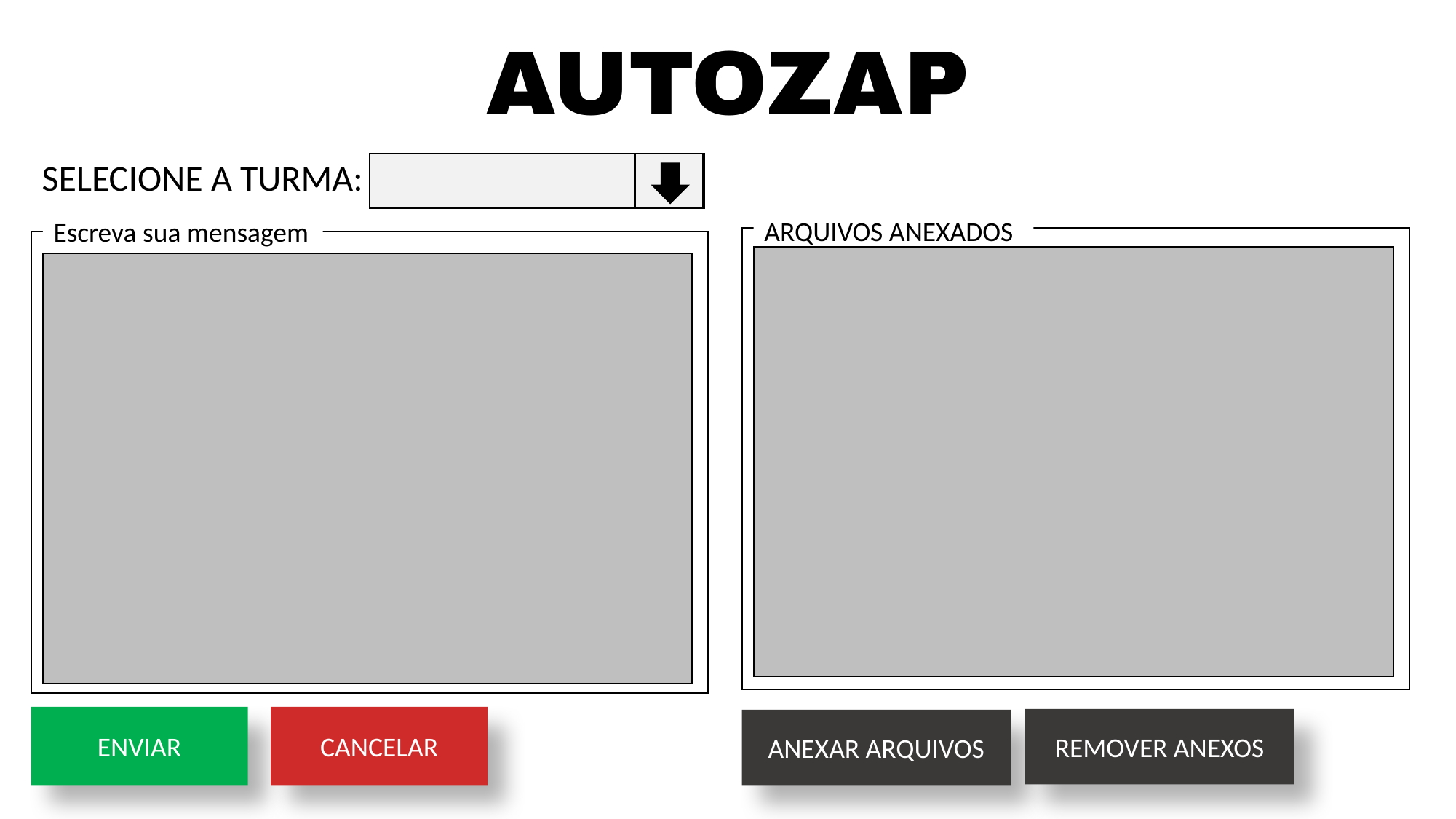

# AUTOZAP

SELECIONE A TURMA:
ARQUIVOS ANEXADOS

Escreva sua mensagem

ENVIAR
CANCELAR
REMOVER ANEXOS
ANEXAR ARQUIVOS